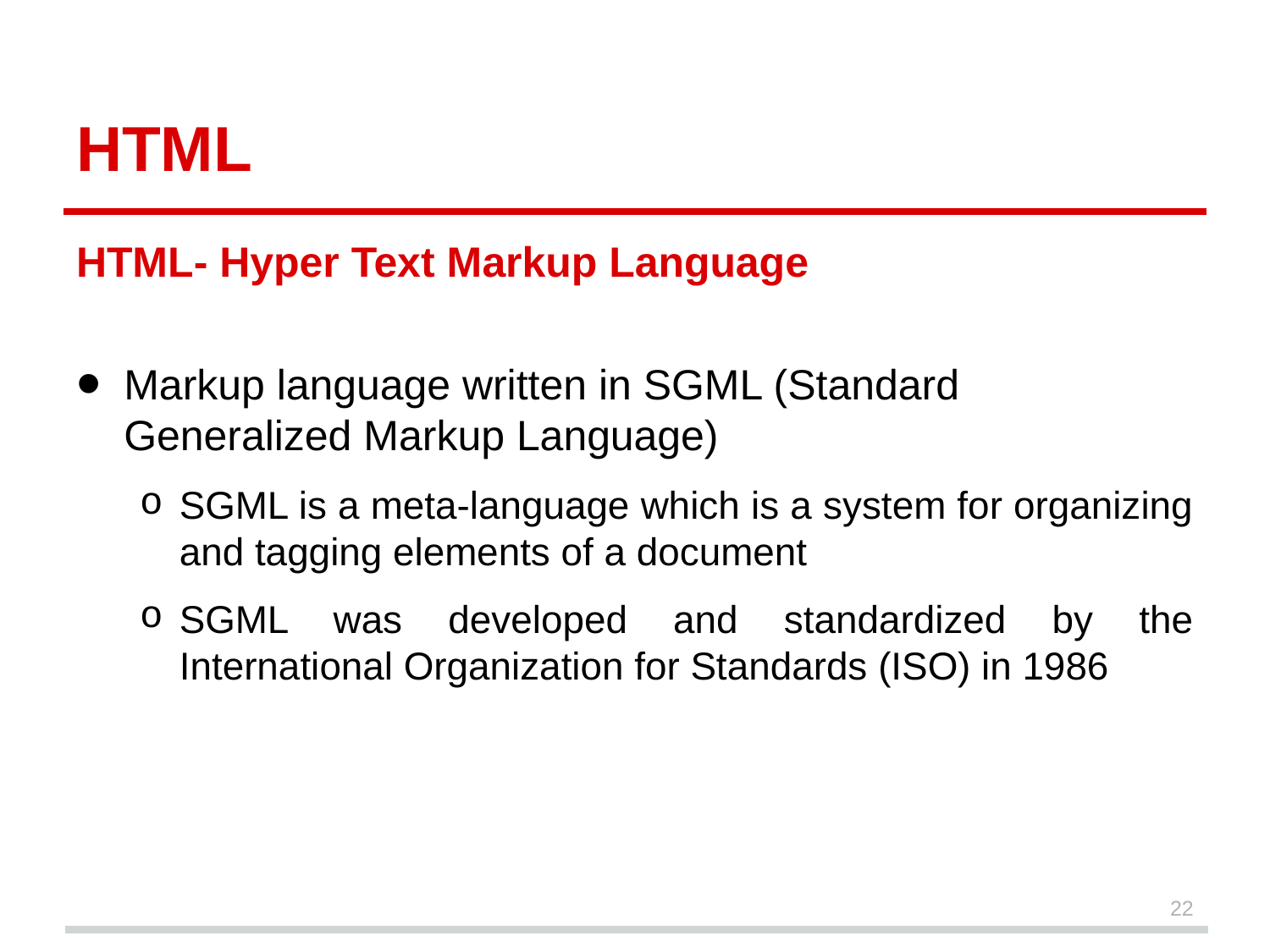

# HTML
HTML- Hyper Text Markup Language

Markup language written in SGML (Standard Generalized Markup Language)
SGML is a meta-language which is a system for organizing and tagging elements of a document
SGML was developed and standardized by the International Organization for Standards (ISO) in 1986
22